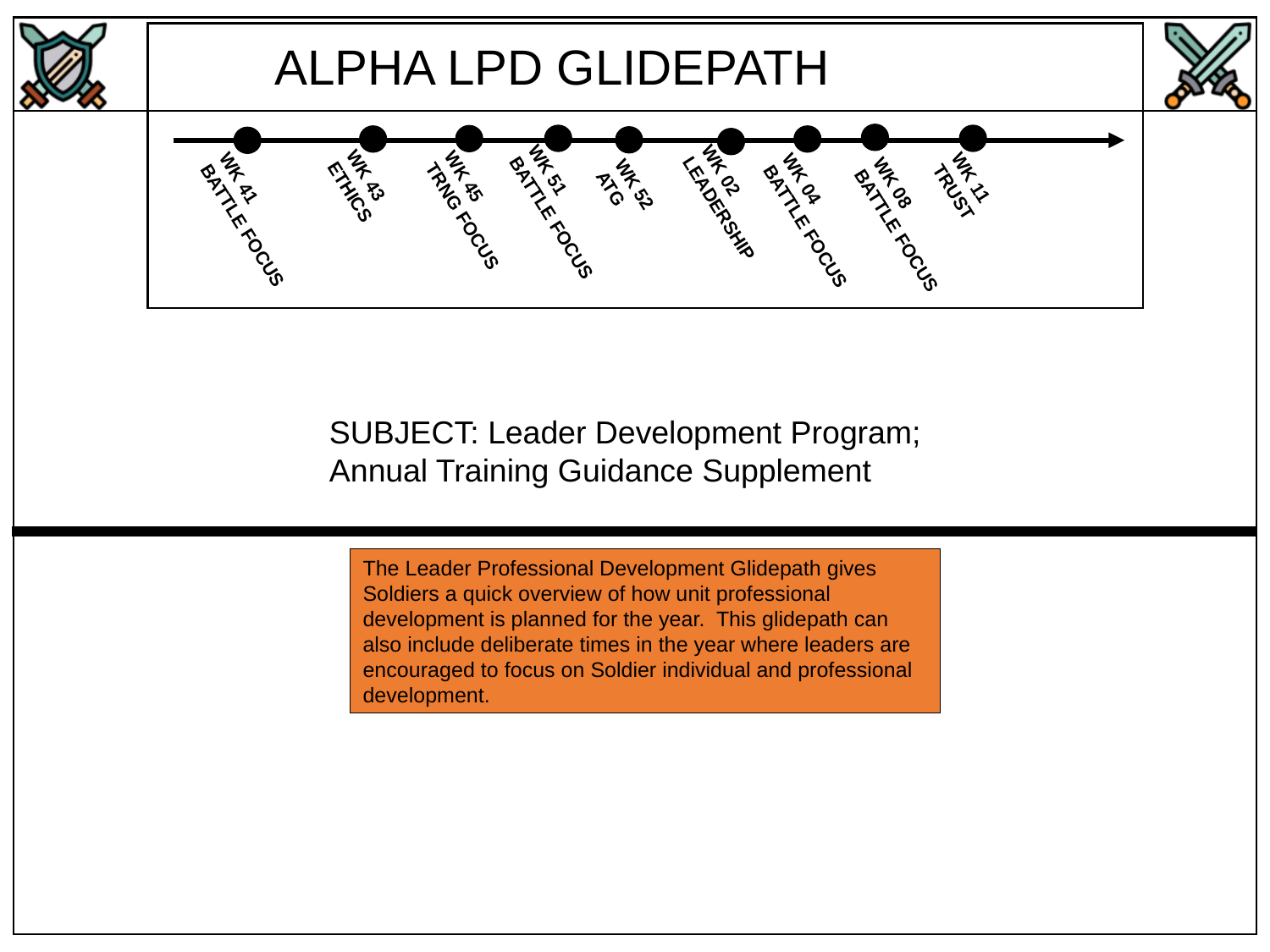

ALPHA LPD GLIDEPATH

WK 41
BATTLE FOCUS
WK 43
ETHICS
WK 11
TRUST
WK 52
ATG
WK 02
LEADERSHIP
WK 45
TRNG FOCUS
WK 51
BATTLE FOCUS
WK 04
BATTLE FOCUS
WK 08
BATTLE FOCUS
SUBJECT: Leader Development Program; Annual Training Guidance Supplement
The Leader Professional Development Glidepath gives Soldiers a quick overview of how unit professional development is planned for the year.  This glidepath can also include deliberate times in the year where leaders are encouraged to focus on Soldier individual and professional development.